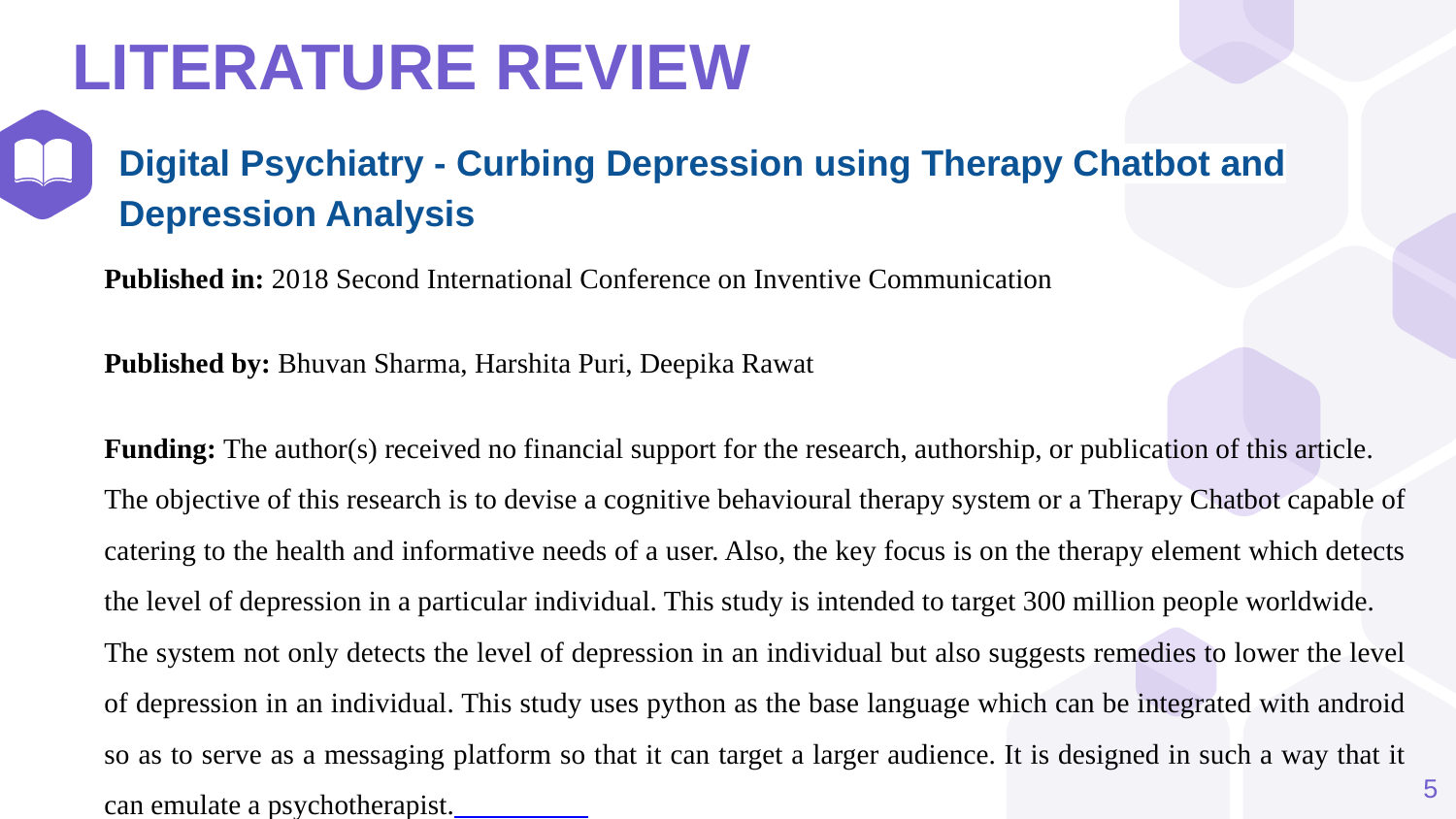

# LITERATURE REVIEW
Digital Psychiatry - Curbing Depression using Therapy Chatbot and Depression Analysis

Published in: 2018 Second International Conference on Inventive Communication

Published by: Bhuvan Sharma, Harshita Puri, Deepika Rawat

Funding: The author(s) received no financial support for the research, authorship, or publication of this article.
The objective of this research is to devise a cognitive behavioural therapy system or a Therapy Chatbot capable of catering to the health and informative needs of a user. Also, the key focus is on the therapy element which detects the level of depression in a particular individual. This study is intended to target 300 million people worldwide.
The system not only detects the level of depression in an individual but also suggests remedies to lower the level of depression in an individual. This study uses python as the base language which can be integrated with android so as to serve as a messaging platform so that it can target a larger audience. It is designed in such a way that it can emulate a psychotherapist.

5